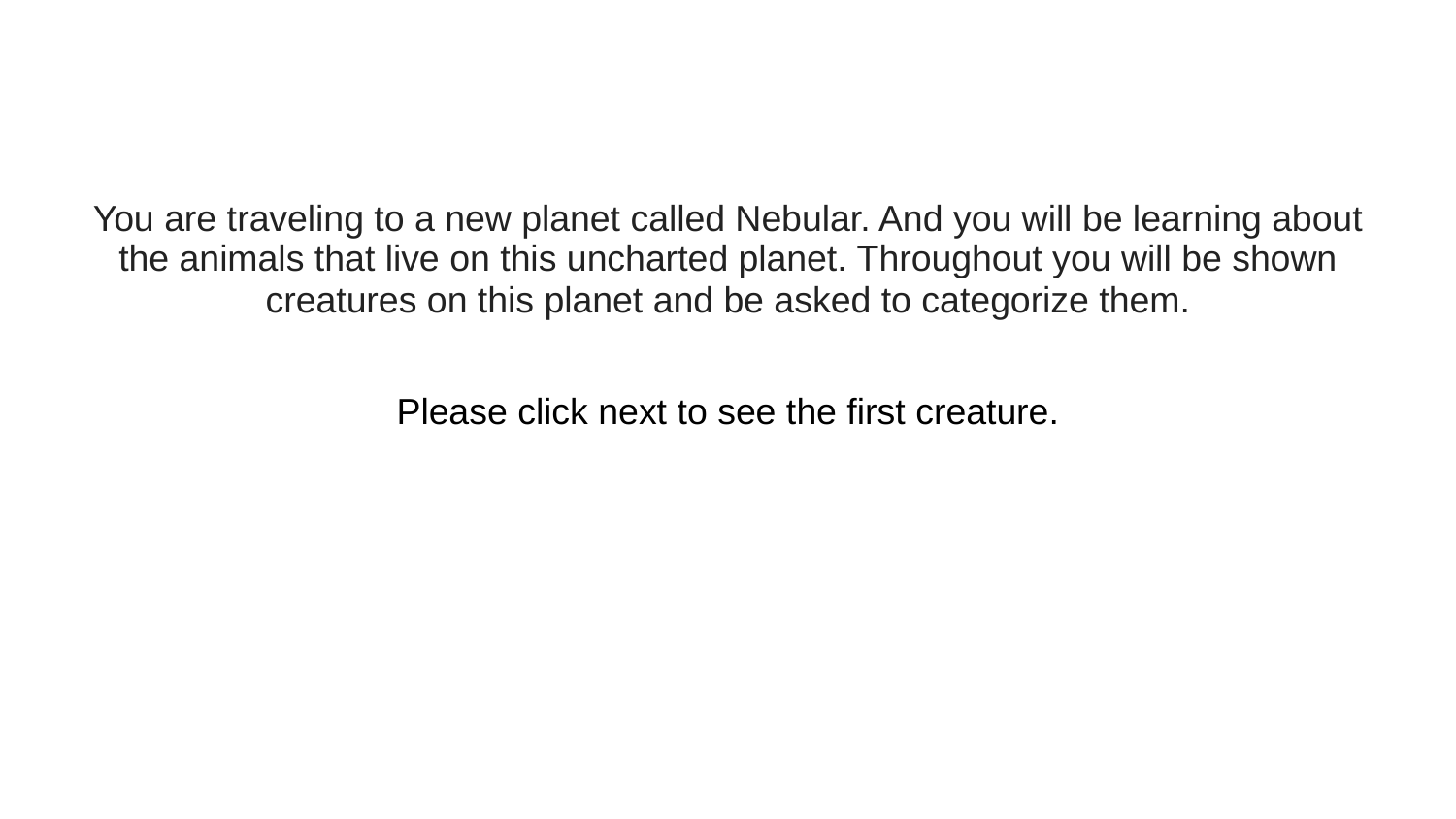

You are traveling to a new planet called Nebular. And you will be learning about the animals that live on this uncharted planet. Throughout you will be shown creatures on this planet and be asked to categorize them.

Please click next to see the first creature.